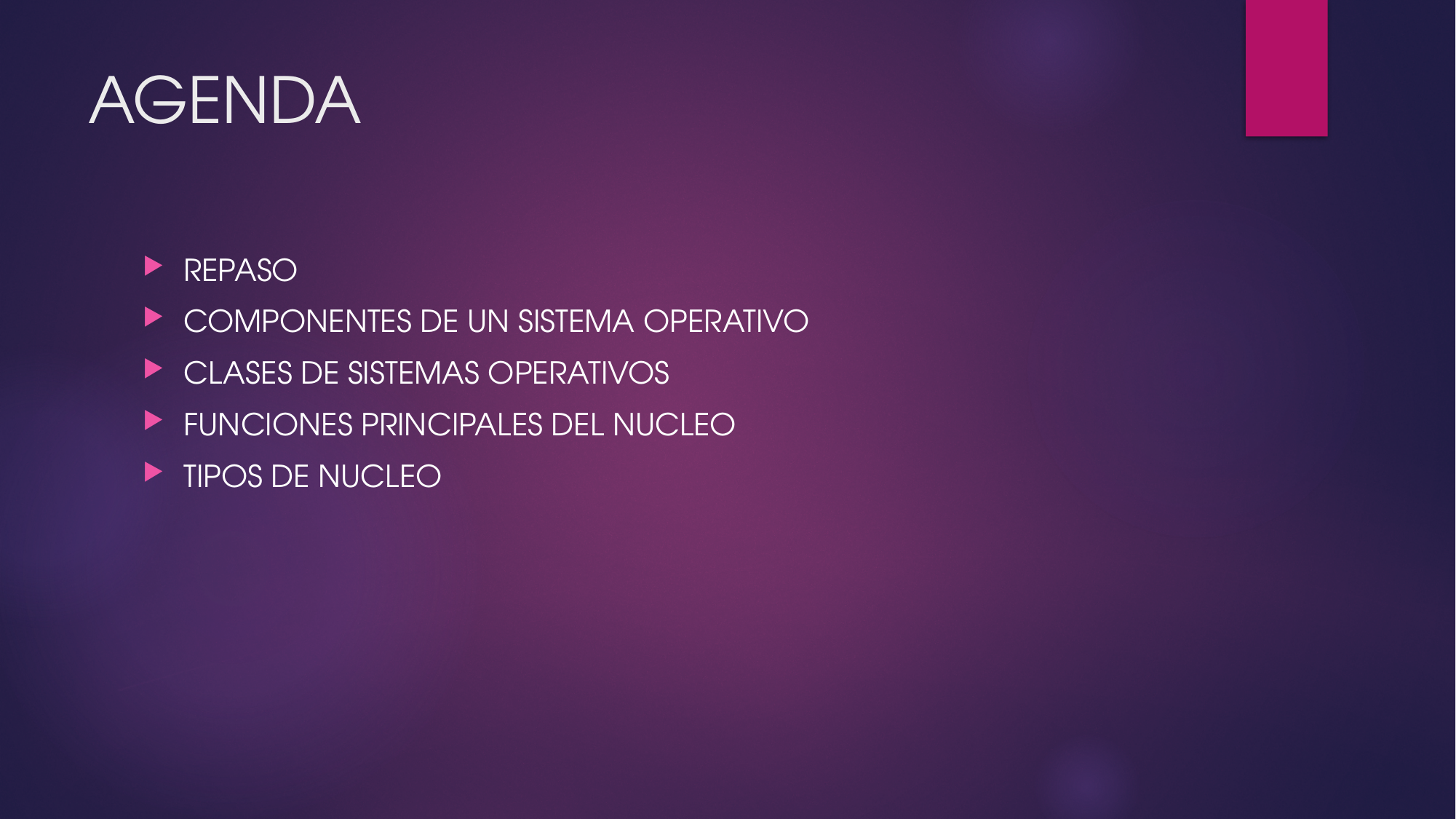

# AGENDA
REPASO
COMPONENTES DE UN SISTEMA OPERATIVO
CLASES DE SISTEMAS OPERATIVOS
FUNCIONES PRINCIPALES DEL NUCLEO
TIPOS DE NUCLEO